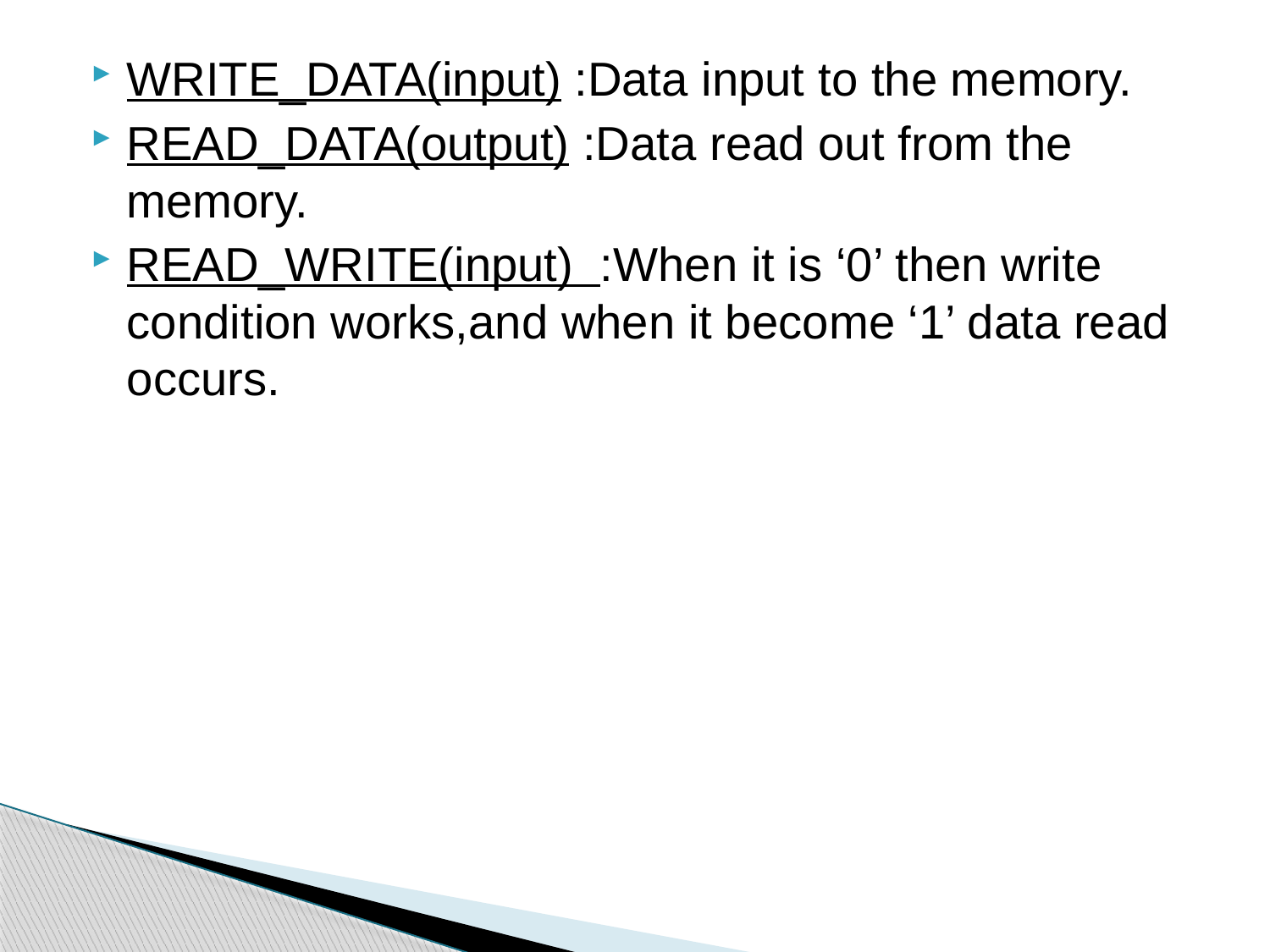

WRITE_DATA(input) :Data input to the memory.
READ_DATA(output) :Data read out from the memory.
READ_WRITE(input)  :When it is ‘0’ then write condition works,and when it become ‘1’ data read occurs.